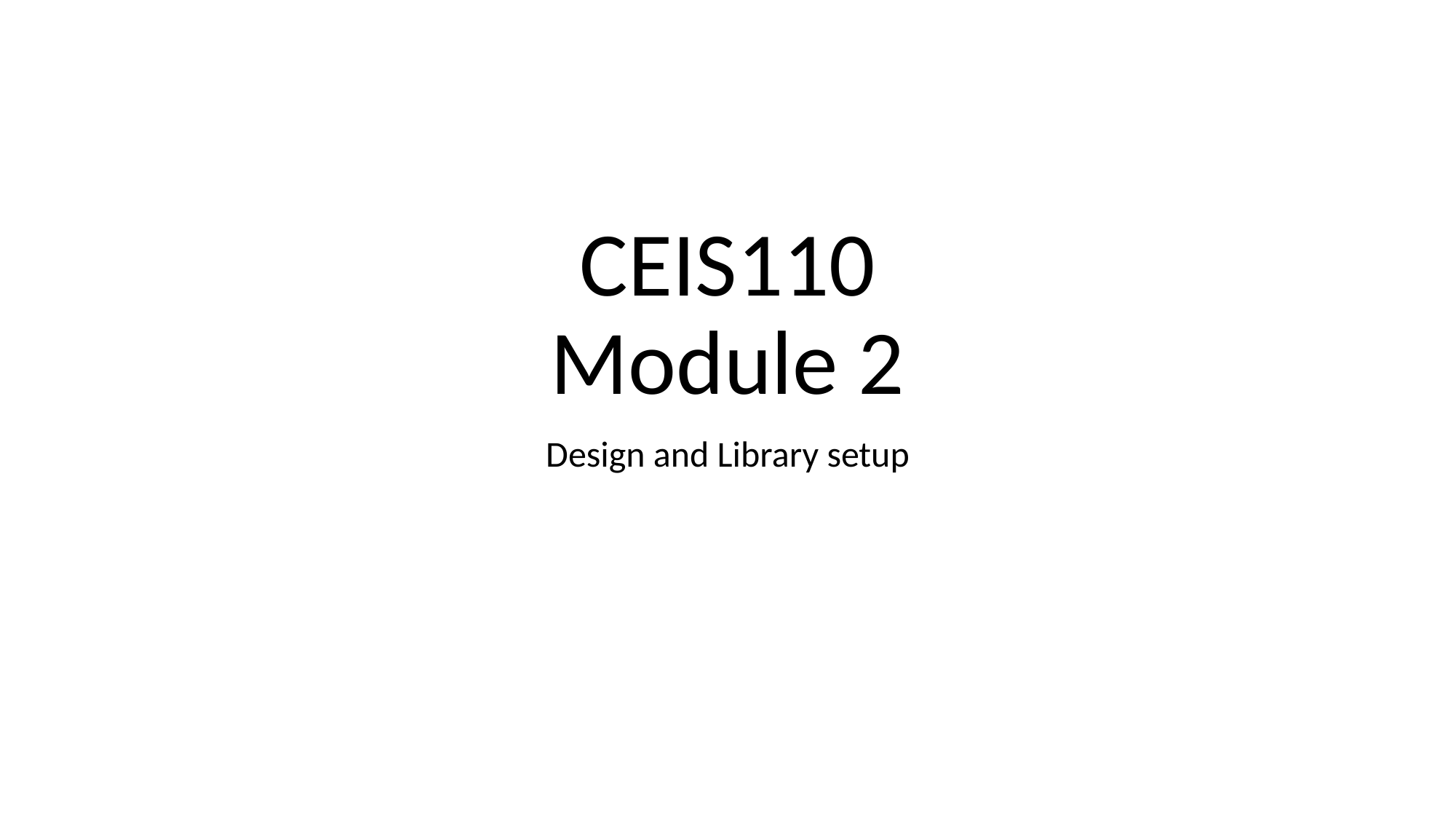

# CEIS110 Module 2
Design and Library setup